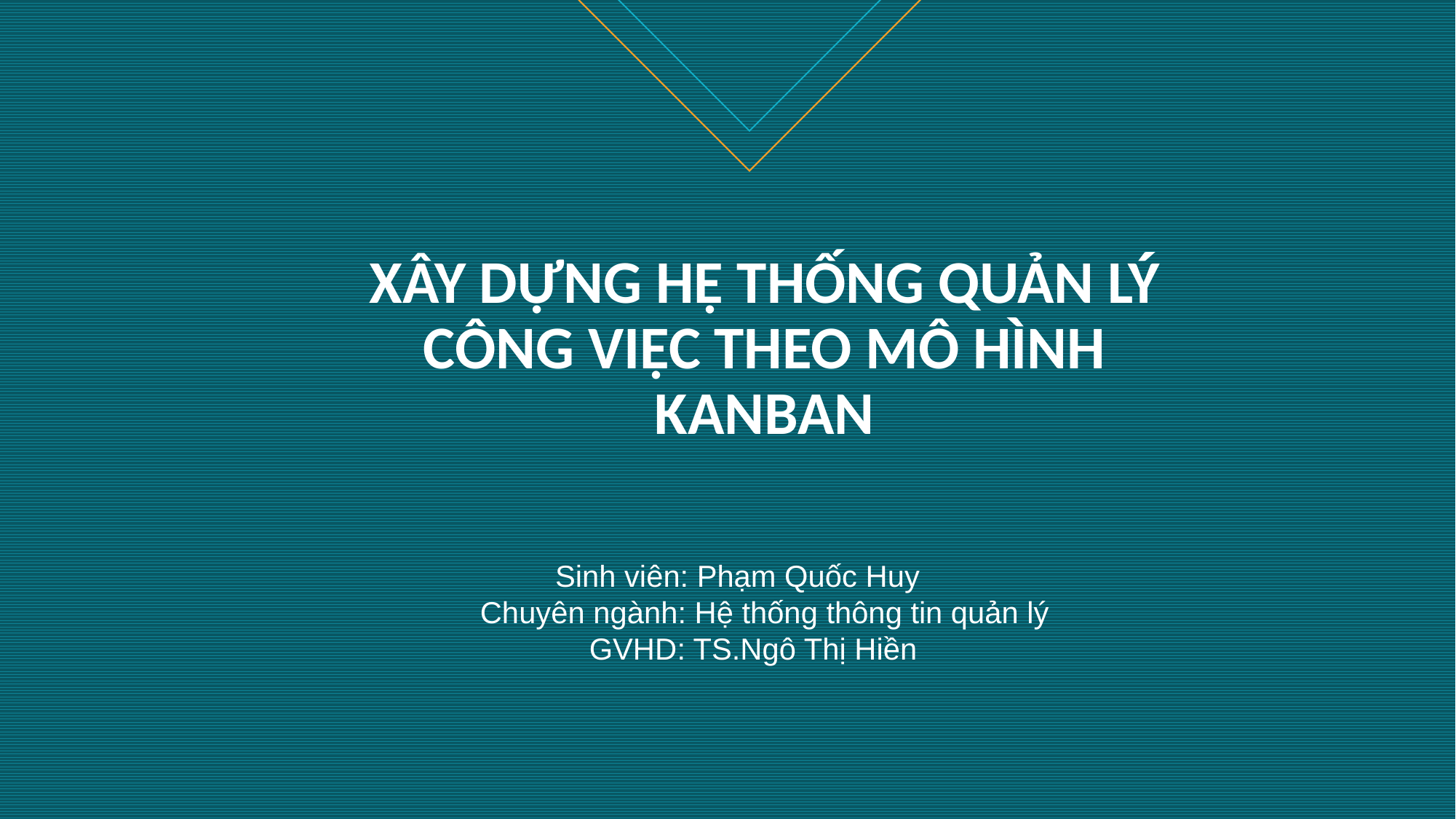

# XÂY DỰNG HỆ THỐNG QUẢN LÝ CÔNG VIỆC THEO MÔ HÌNH KANBAN
         Sinh viên: Phạm Quốc Huy
Chuyên ngành: Hệ thống thông tin quản lý            	GVHD: TS.Ngô Thị Hiền